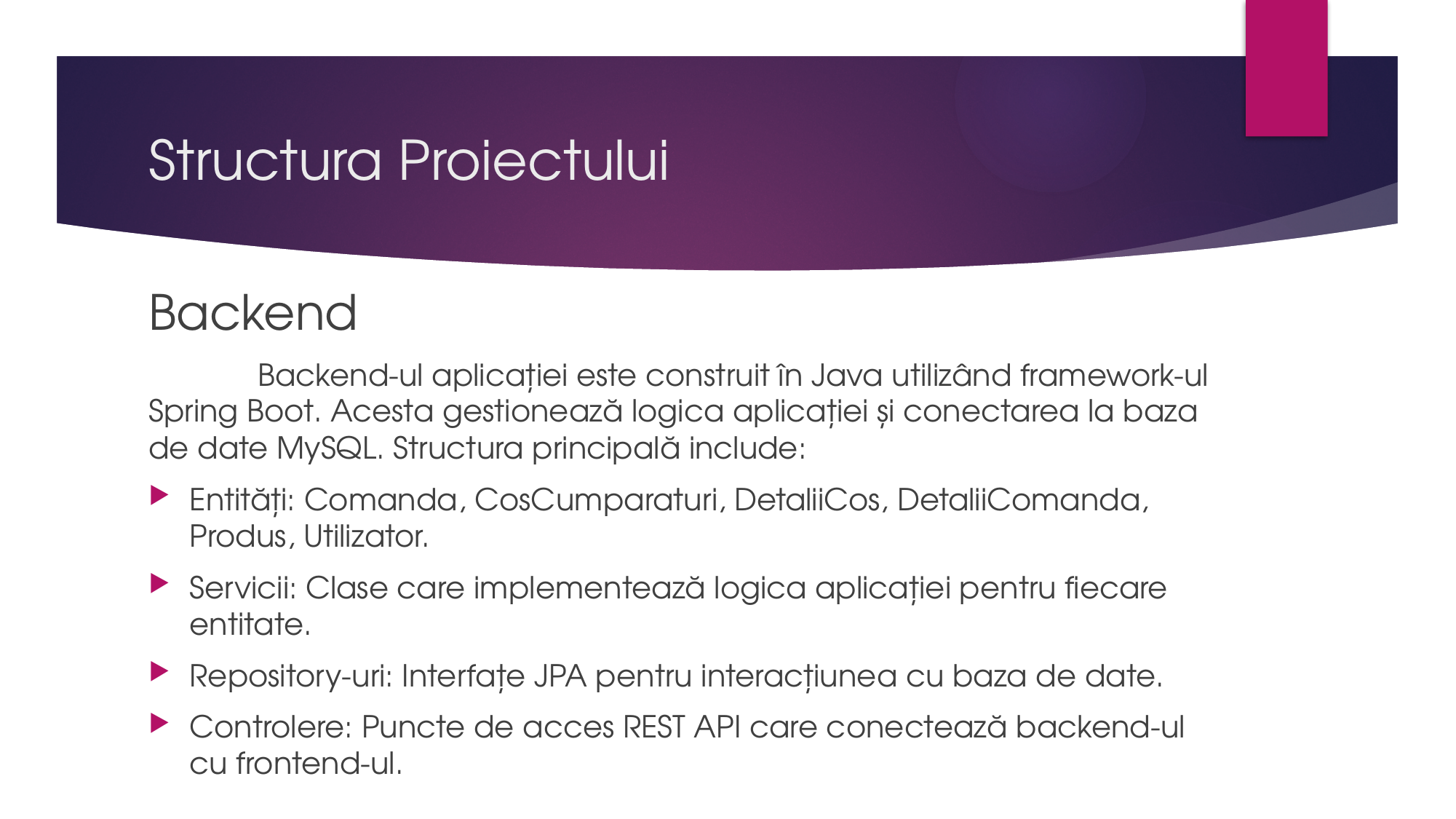

# Structura Proiectului
Backend
	Backend-ul aplicației este construit în Java utilizând framework-ul Spring Boot. Acesta gestionează logica aplicației și conectarea la baza de date MySQL. Structura principală include:
Entități: Comanda, CosCumparaturi, DetaliiCos, DetaliiComanda, Produs, Utilizator.
Servicii: Clase care implementează logica aplicației pentru fiecare entitate.
Repository-uri: Interfațe JPA pentru interacțiunea cu baza de date.
Controlere: Puncte de acces REST API care conectează backend-ul cu frontend-ul.